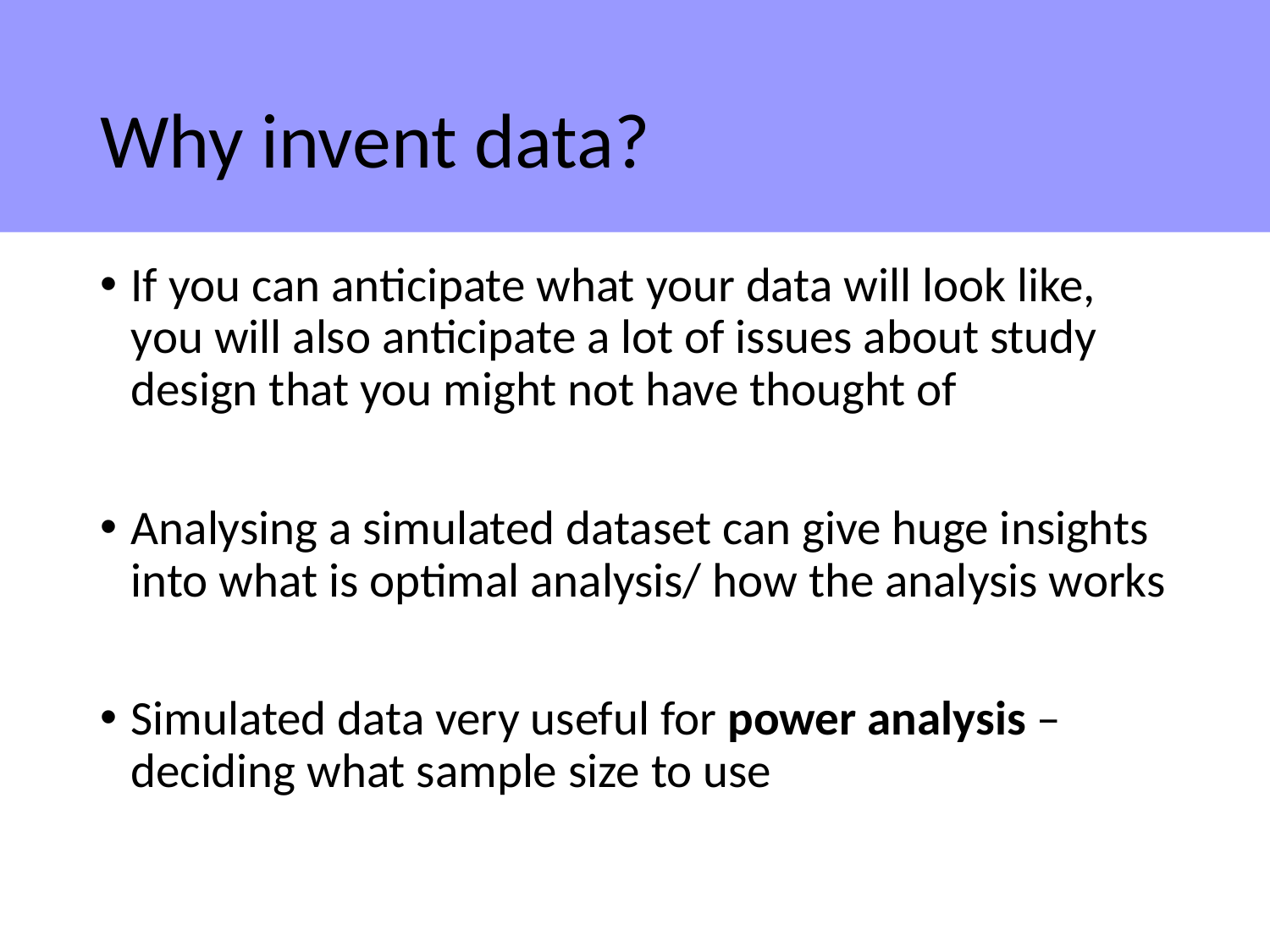

# Why invent data?
If you can anticipate what your data will look like, you will also anticipate a lot of issues about study design that you might not have thought of

Analysing a simulated dataset can give huge insights into what is optimal analysis/ how the analysis works

Simulated data very useful for power analysis – deciding what sample size to use